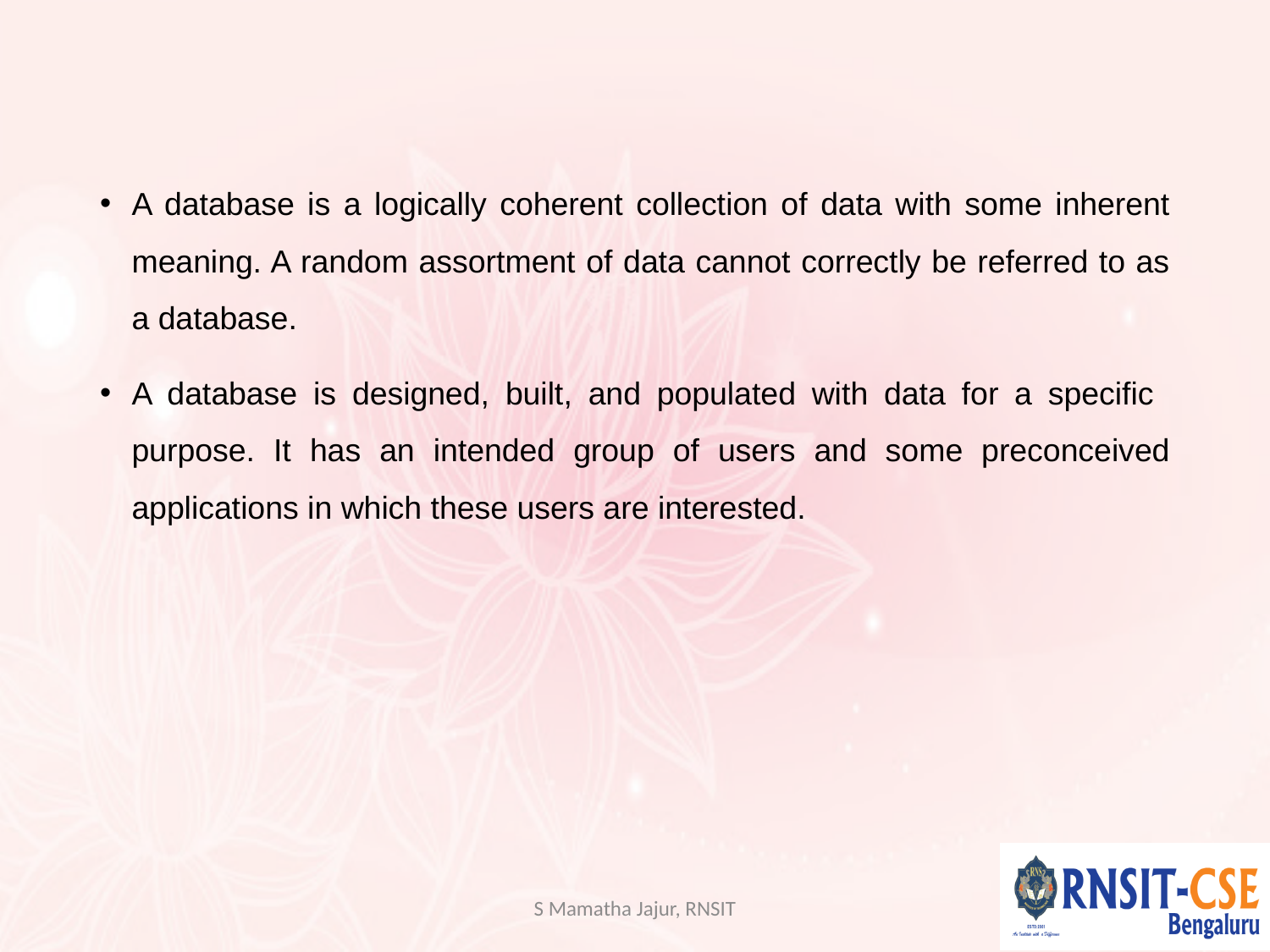

#
A database is a logically coherent collection of data with some inherent meaning. A random assortment of data cannot correctly be referred to as a database.
A database is designed, built, and populated with data for a specific  purpose. It has an intended group of users and some preconceived applications in which these users are interested.

S Mamatha Jajur, RNSIT